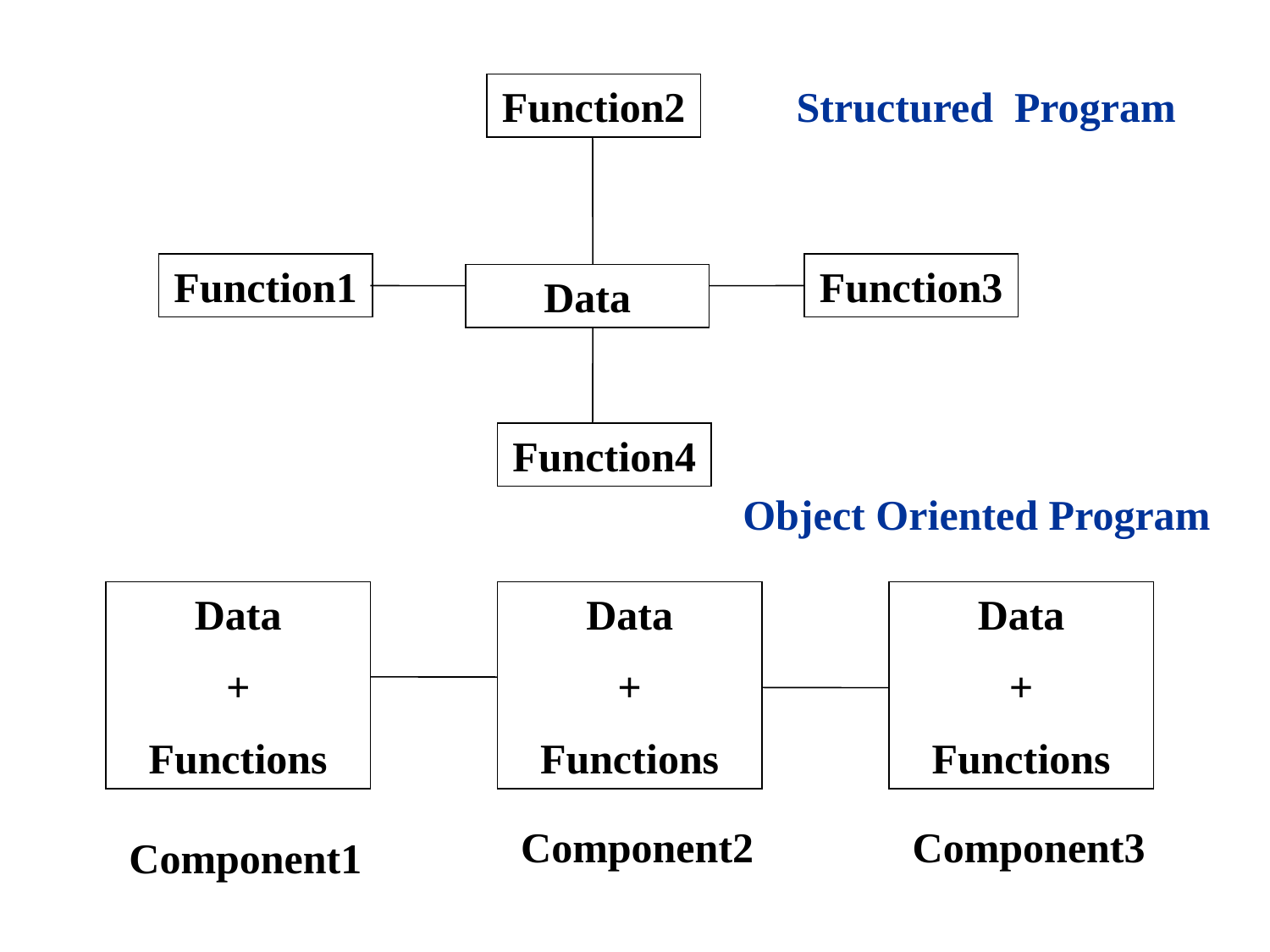

Function2
Structured  Program

Function1
Function3
Data

Function4
Object Oriented Program
Data
+
Functions
Data
+
Functions
Data
+
Functions

Component2
Component3
Component1